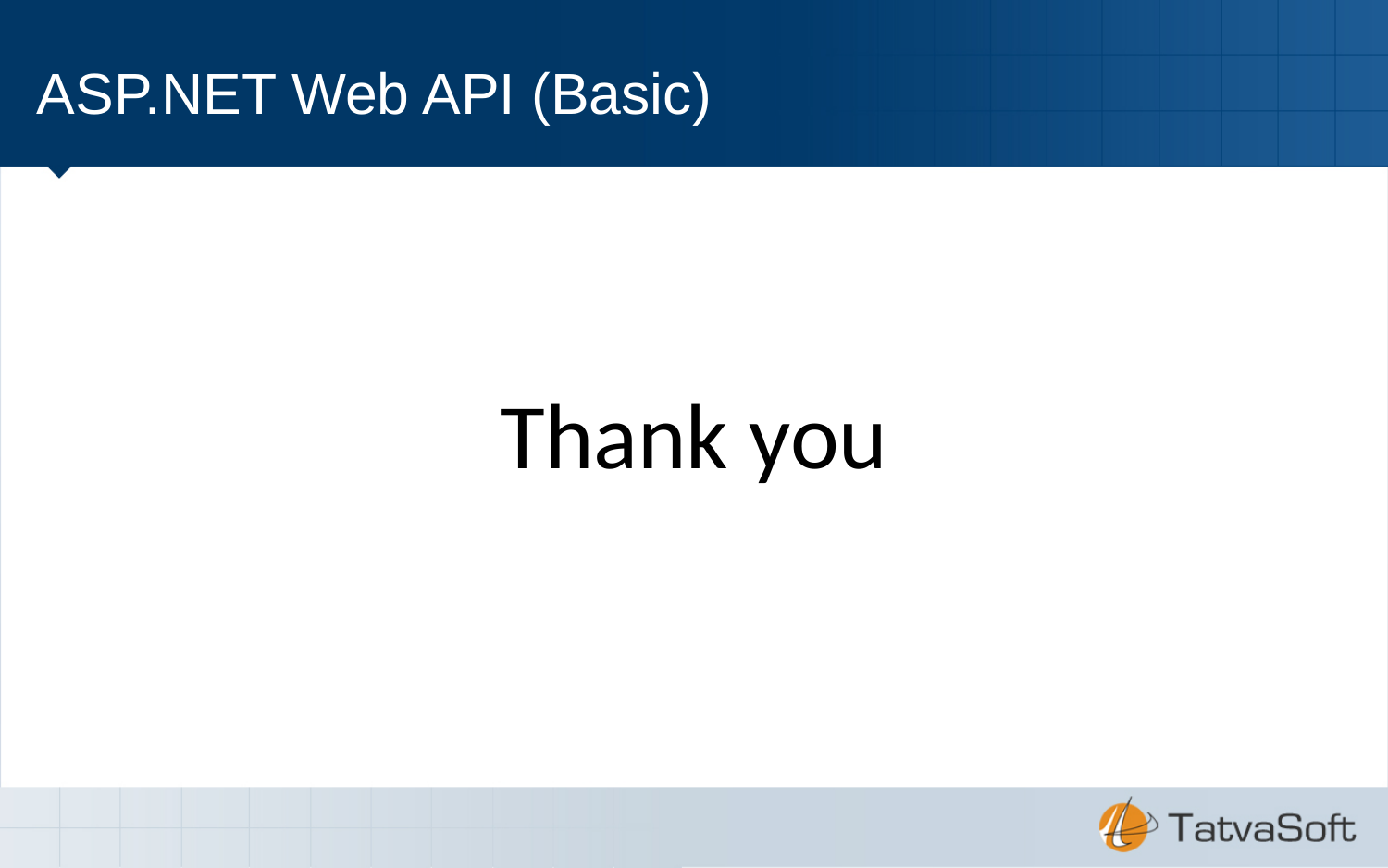

# ASP.NET Web API (Basic)

Thank you